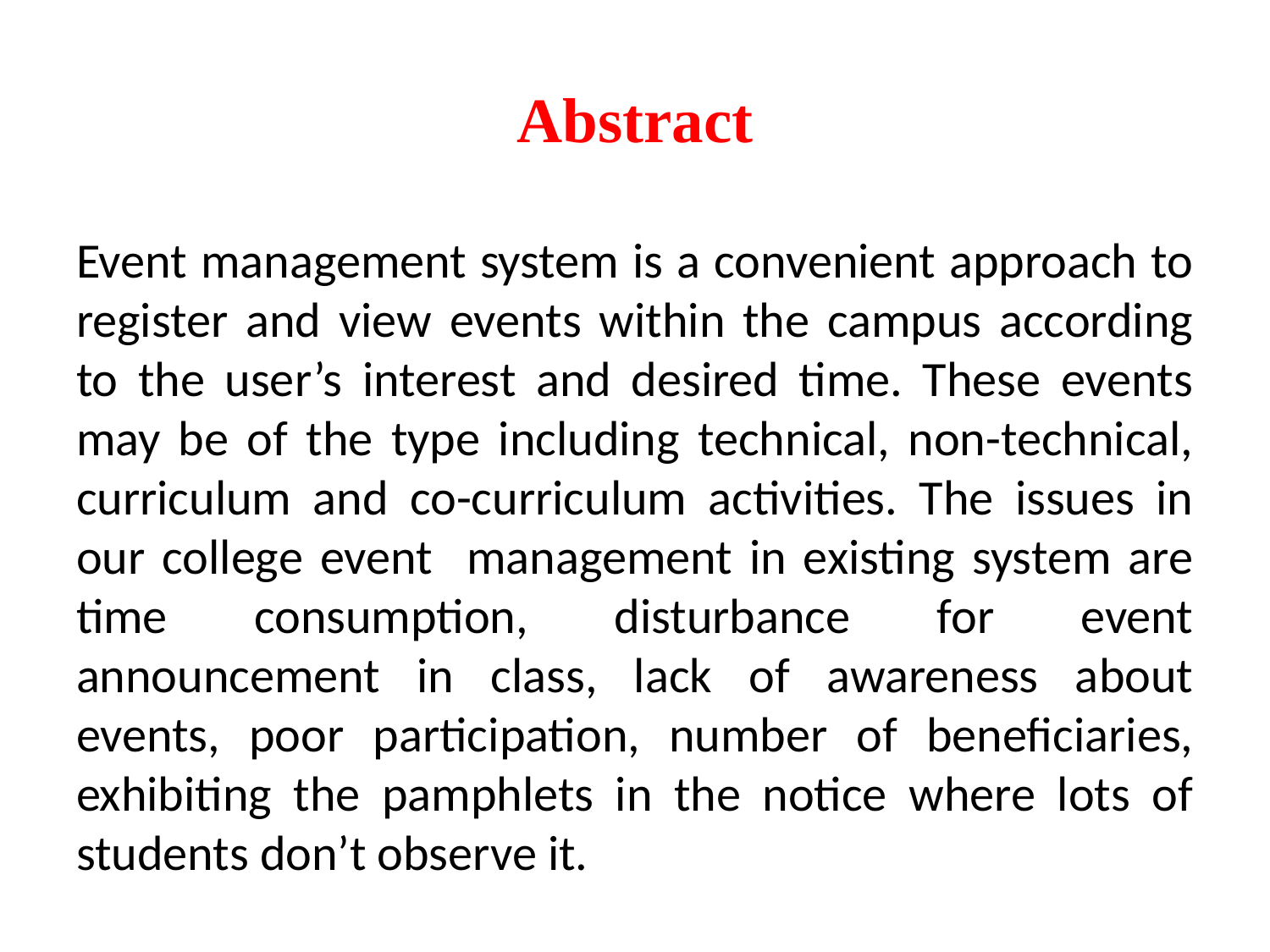

# Abstract
Event management system is a convenient approach to register and view events within the campus according to the user’s interest and desired time. These events may be of the type including technical, non-technical, curriculum and co-curriculum activities. The issues in our college event  management in existing system are time consumption, disturbance for event announcement in class, lack of awareness about events, poor participation, number of beneficiaries, exhibiting the pamphlets in the notice where lots of students don’t observe it.